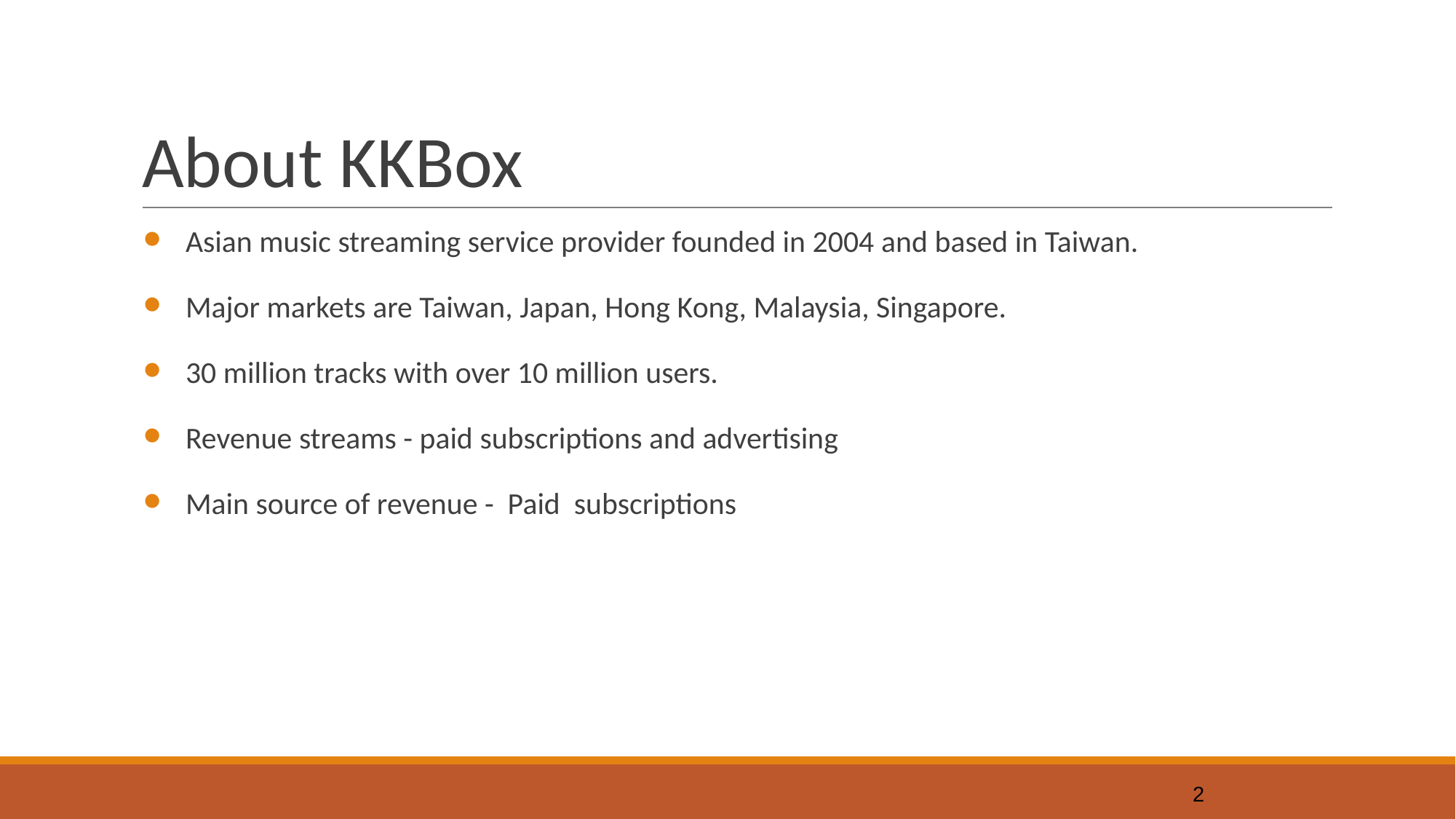

# About KKBox
Asian music streaming service provider founded in 2004 and based in Taiwan.

Major markets are Taiwan, Japan, Hong Kong, Malaysia, Singapore.

30 million tracks with over 10 million users.

Revenue streams - paid subscriptions and advertising

Main source of revenue -  Paid  subscriptions

2